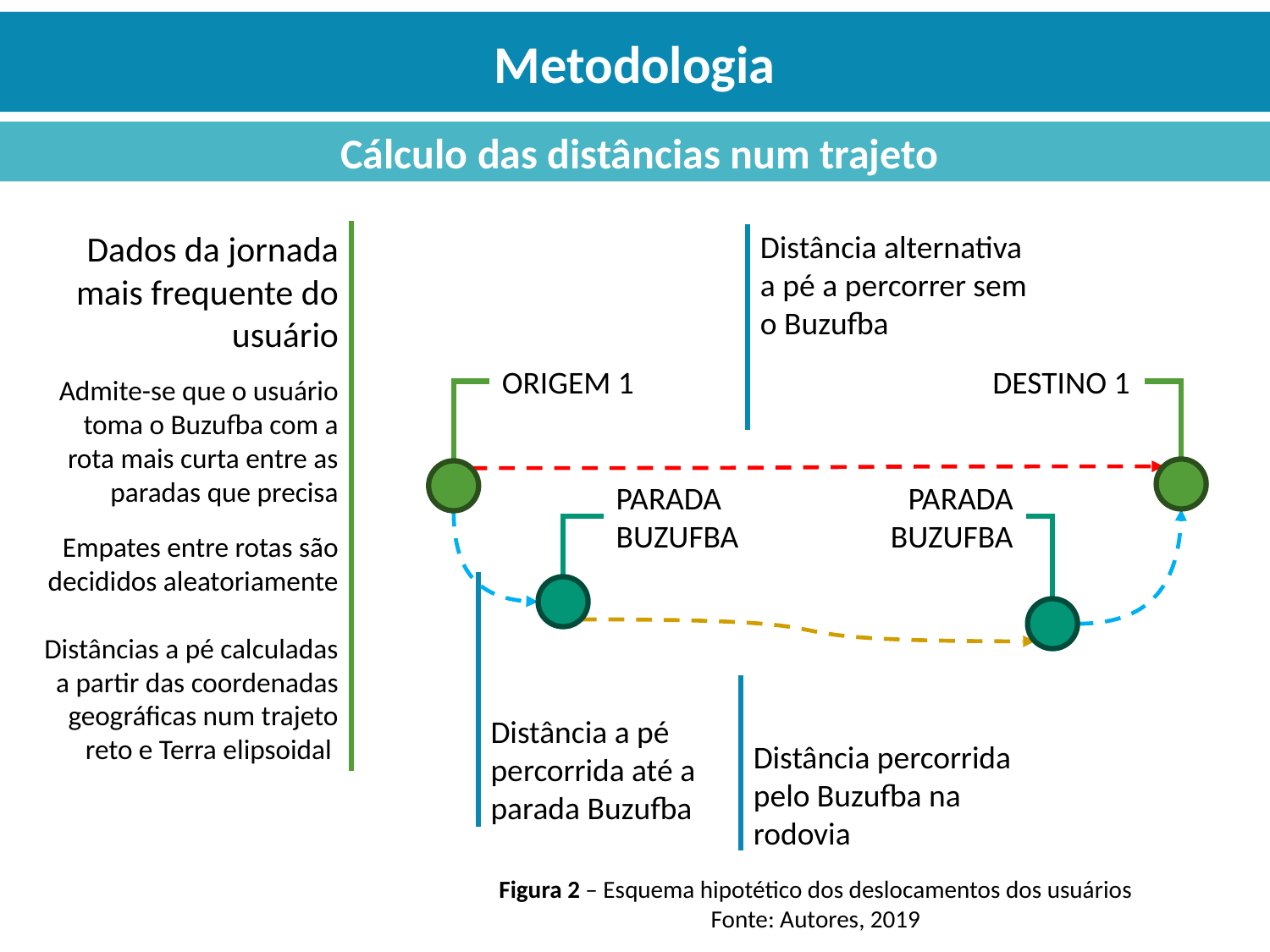

Metodologia
 Cálculo das distâncias num trajeto
Dados da jornada mais frequente do usuário
Distância alternativa a pé a percorrer sem o Buzufba
ORIGEM 1
DESTINO 1
Admite-se que o usuário toma o Buzufba com a rota mais curta entre as paradas que precisa
Empates entre rotas são decididos aleatoriamente

Distâncias a pé calculadas a partir das coordenadas geográficas num trajeto reto e Terra elipsoidal

PARADA BUZUFBA
PARADA BUZUFBA

Distância a pé percorrida até a parada Buzufba
Distância percorrida pelo Buzufba na rodovia
Figura 2 – Esquema hipotético dos deslocamentos dos usuários
Fonte: Autores, 2019